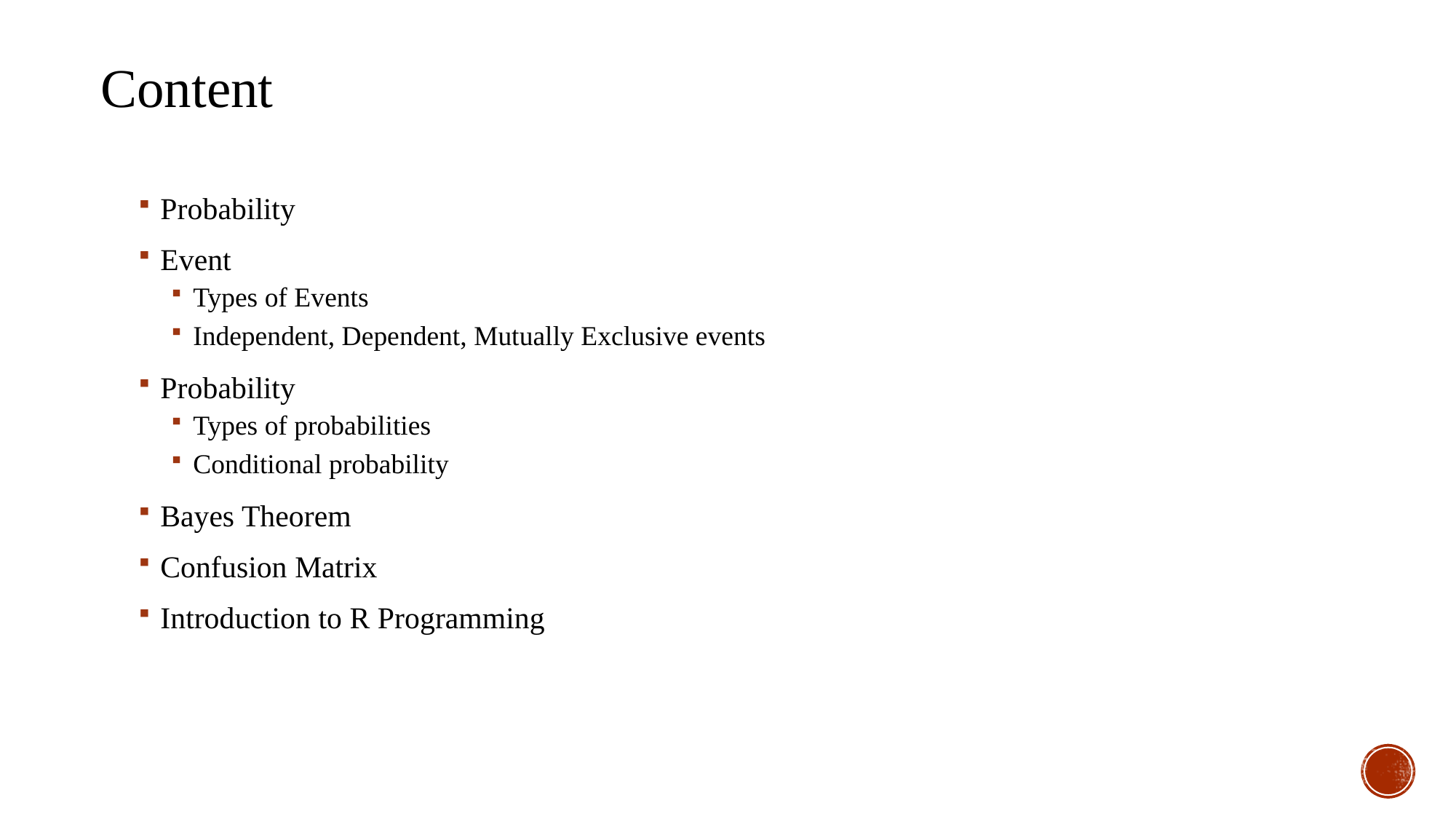

# Content
Probability
Event
Types of Events
Independent, Dependent, Mutually Exclusive events
Probability
Types of probabilities
Conditional probability
Bayes Theorem
Confusion Matrix
Introduction to R Programming